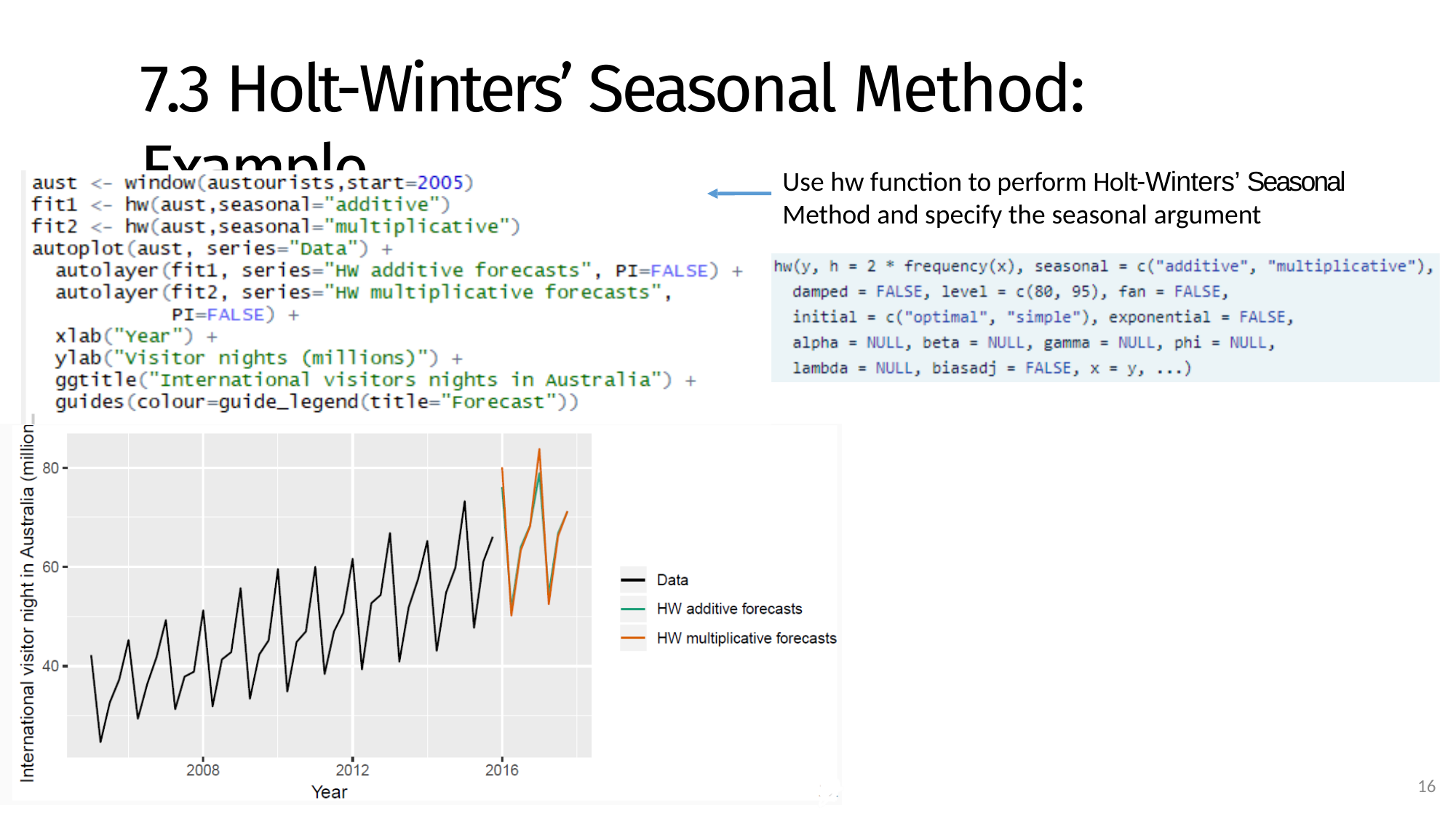

# 7.3 Holt-Winters’ Seasonal Method: Example
Use hw function to perform Holt-Winters’ Seasonal  Method and specify the seasonal argument

16